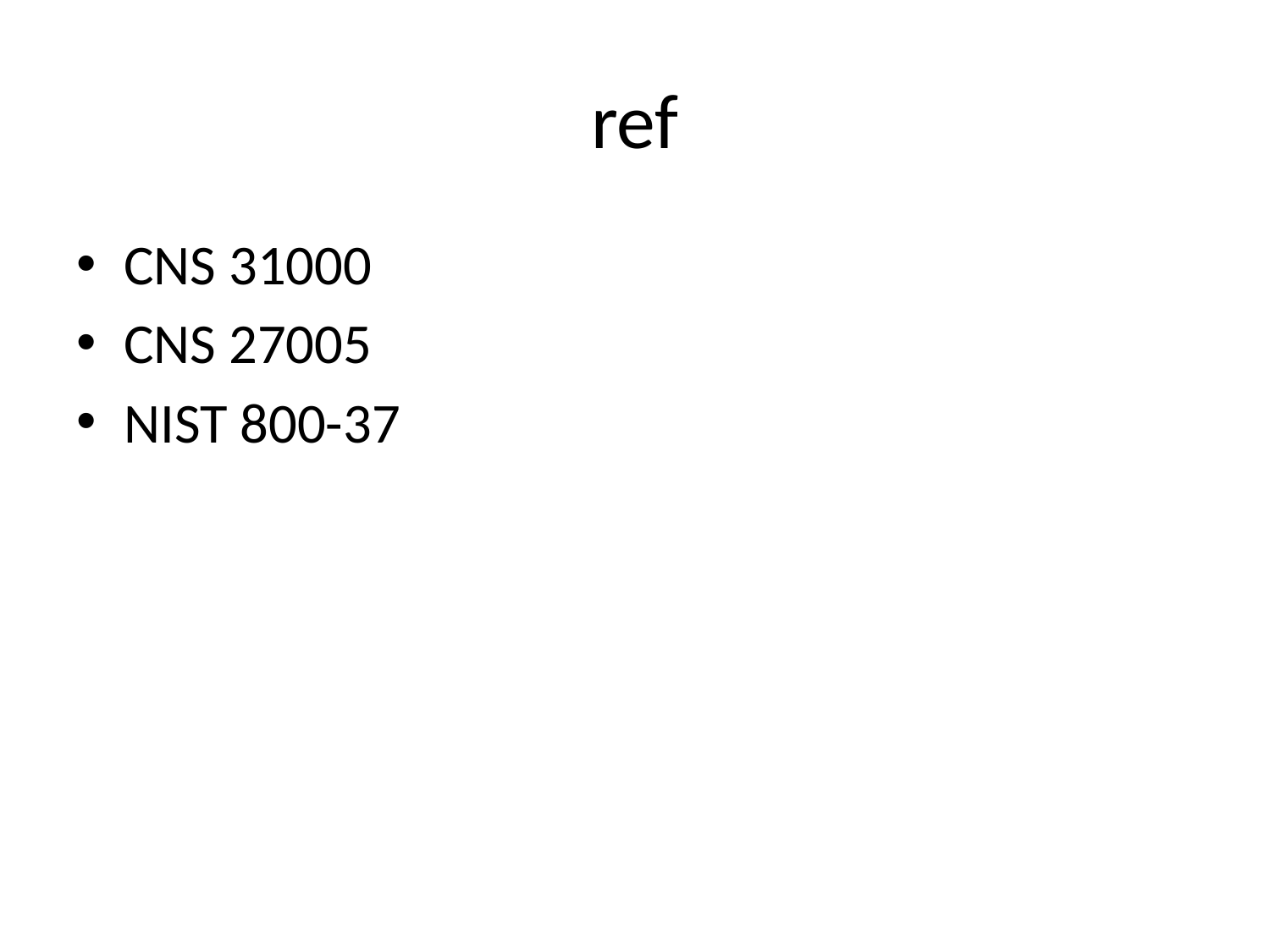

# ref
CNS 31000
CNS 27005
NIST 800-37